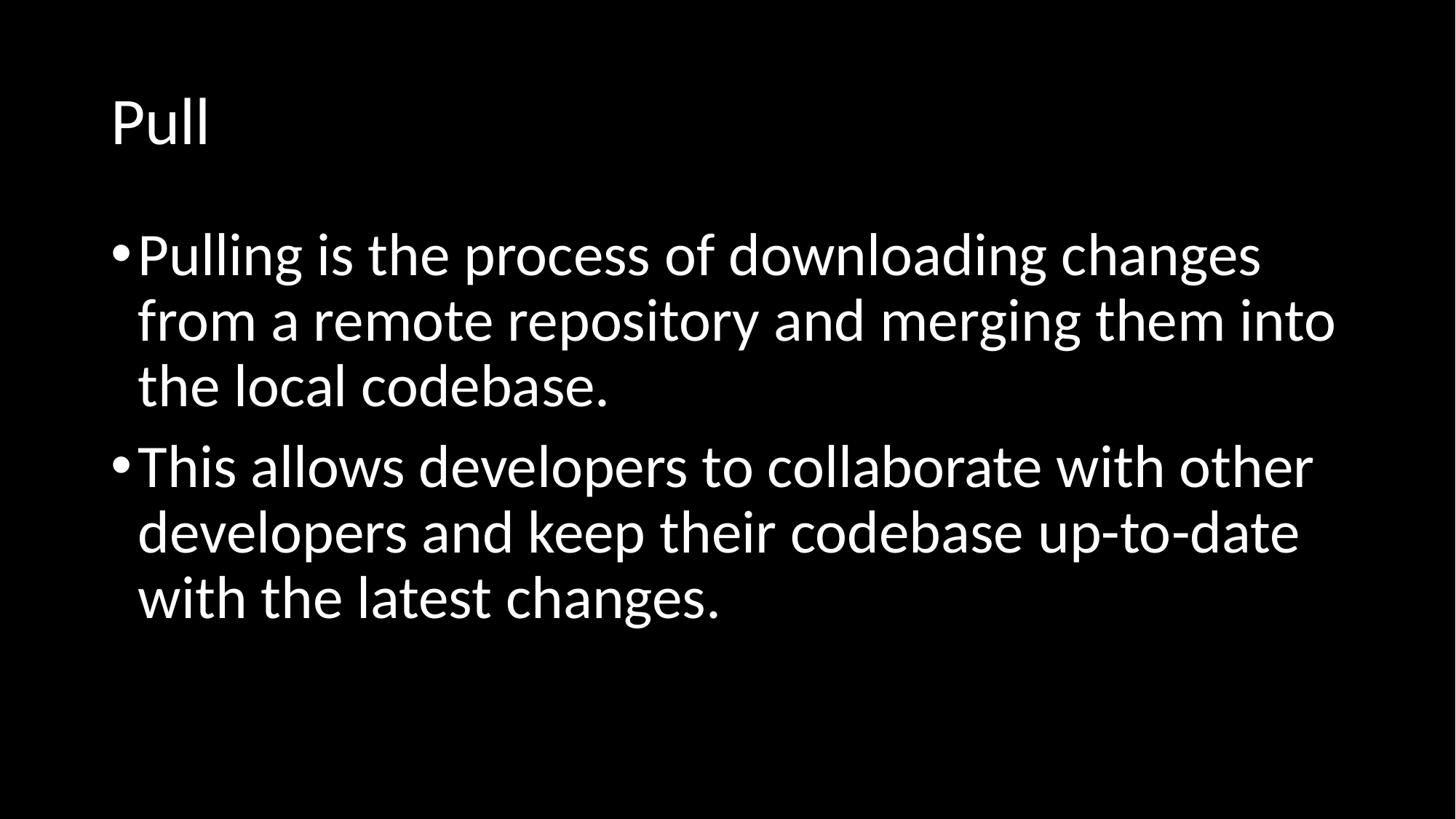

# Pull
Pulling is the process of downloading changes from a remote repository and merging them into the local codebase.
This allows developers to collaborate with other developers and keep their codebase up-to-date with the latest changes.